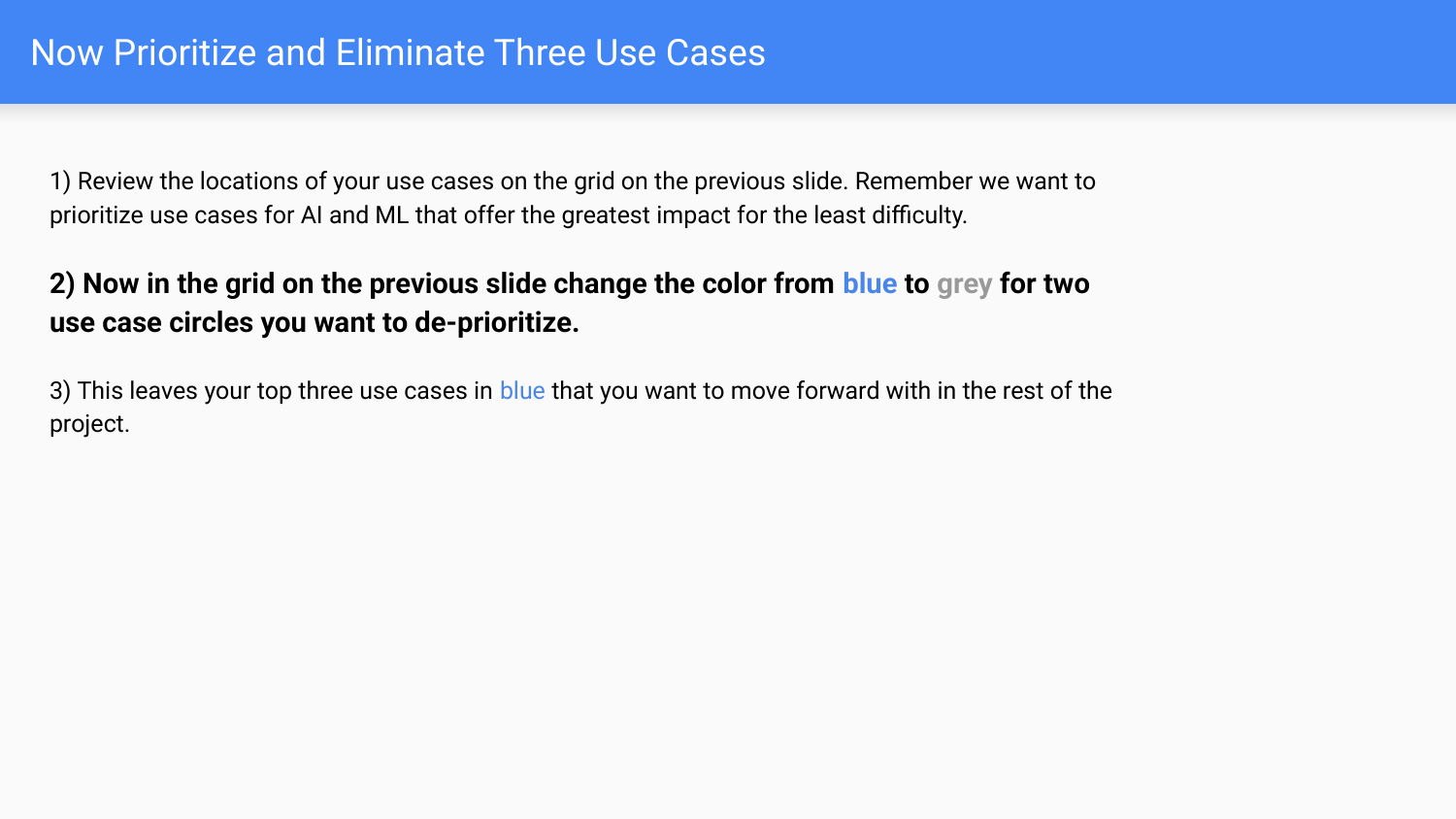

# Now Prioritize and Eliminate Three Use Cases
1) Review the locations of your use cases on the grid on the previous slide. Remember we want to prioritize use cases for AI and ML that offer the greatest impact for the least difficulty.
2) Now in the grid on the previous slide change the color from blue to grey for two use case circles you want to de-prioritize.
3) This leaves your top three use cases in blue that you want to move forward with in the rest of the project.